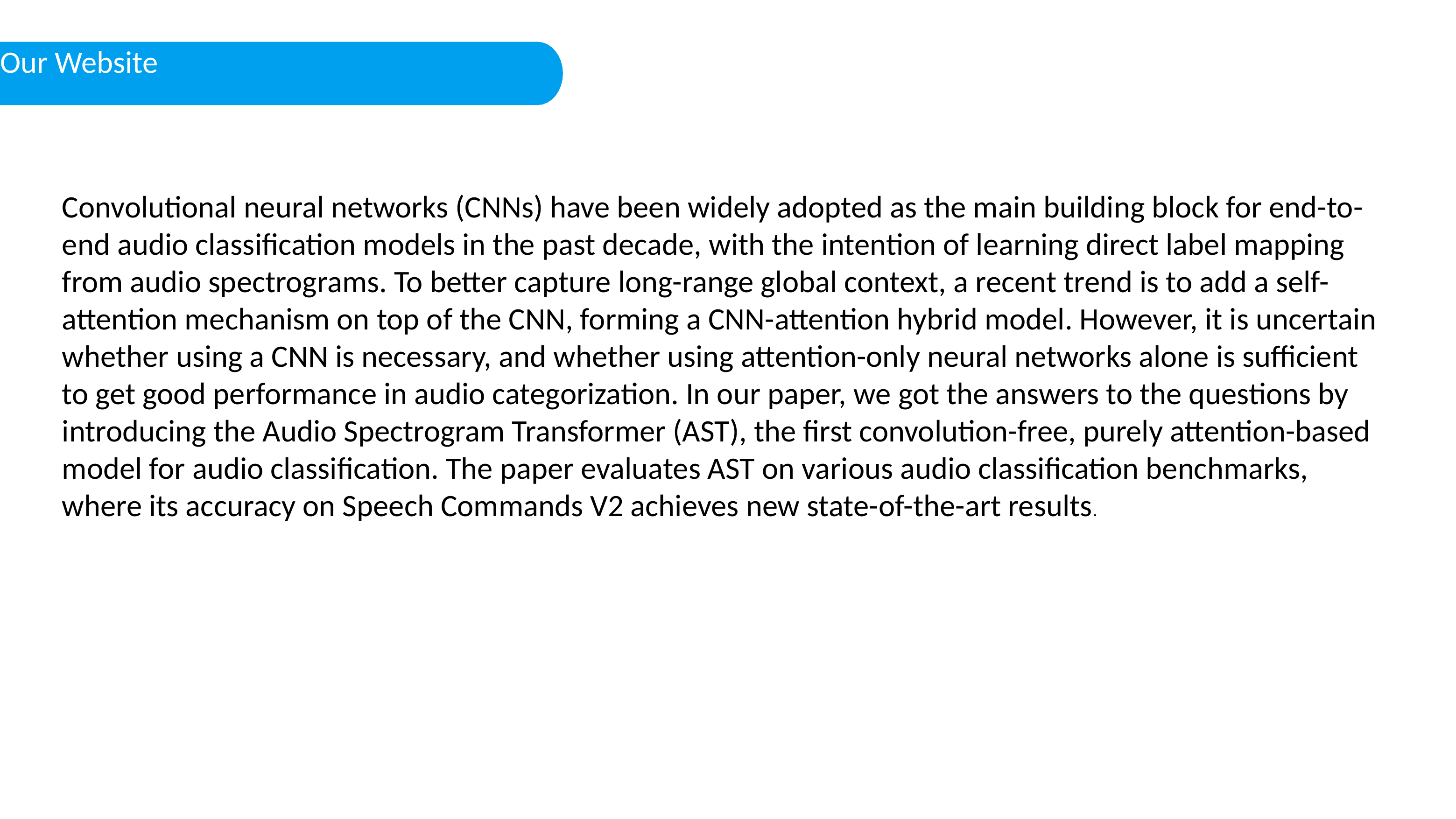

Our Website
Convolutional neural networks (CNNs) have been widely adopted as the main building block for end-to-end audio classification models in the past decade, with the intention of learning direct label mapping from audio spectrograms. To better capture long-range global context, a recent trend is to add a self-attention mechanism on top of the CNN, forming a CNN-attention hybrid model. However, it is uncertain whether using a CNN is necessary, and whether using attention-only neural networks alone is sufficient to get good performance in audio categorization. In our paper, we got the answers to the questions by introducing the Audio Spectrogram Transformer (AST), the first convolution-free, purely attention-based model for audio classification. The paper evaluates AST on various audio classification benchmarks, where its accuracy on Speech Commands V2 achieves new state-of-the-art results.